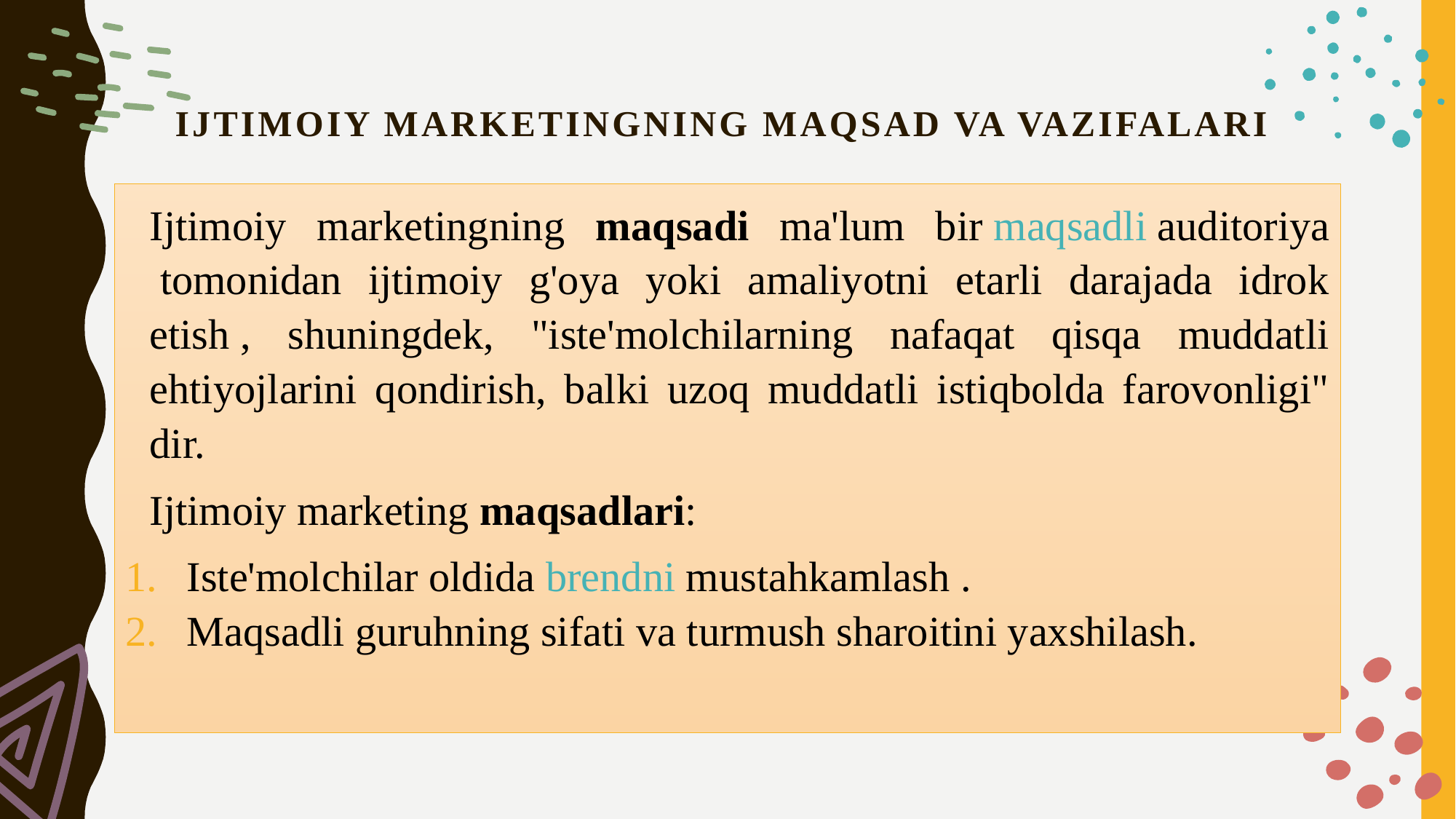

# Ijtimoiy marketingning maqsad va vazifalari
Ijtimoiy marketingning maqsadi ma'lum bir maqsadli auditoriya tomonidan ijtimoiy g'oya yoki amaliyotni etarli darajada idrok etish , shuningdek, "iste'molchilarning nafaqat qisqa muddatli ehtiyojlarini qondirish, balki uzoq muddatli istiqbolda farovonligi" dir.
Ijtimoiy marketing maqsadlari:
Iste'molchilar oldida brendni mustahkamlash .
Maqsadli guruhning sifati va turmush sharoitini yaxshilash.